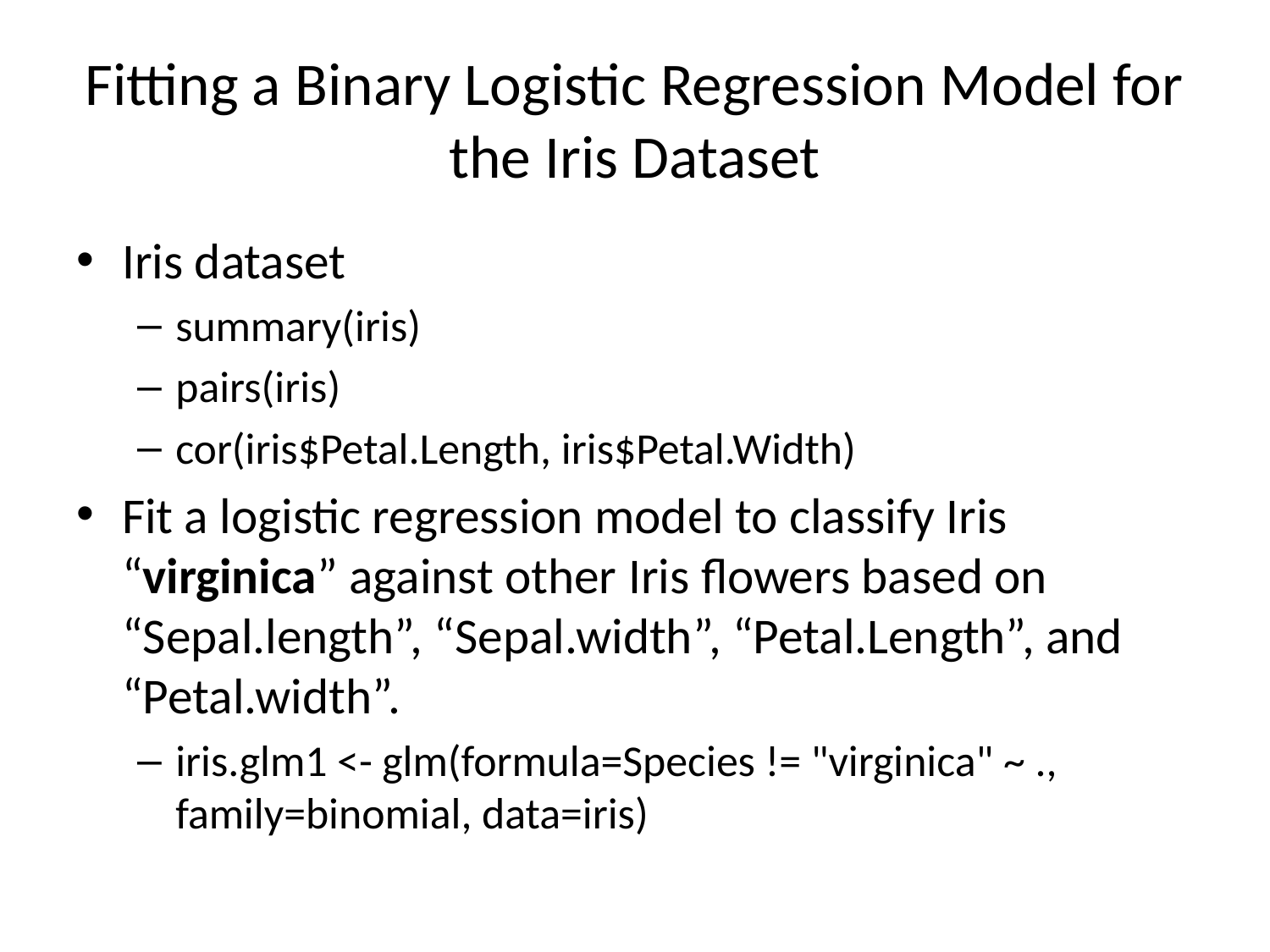

# Fitting a Binary Logistic Regression Model for the Iris Dataset
Iris dataset
summary(iris)
pairs(iris)
cor(iris$Petal.Length, iris$Petal.Width)
Fit a logistic regression model to classify Iris “virginica” against other Iris flowers based on “Sepal.length”, “Sepal.width”, “Petal.Length”, and “Petal.width”.
iris.glm1 <- glm(formula=Species != "virginica" ~ ., family=binomial, data=iris)